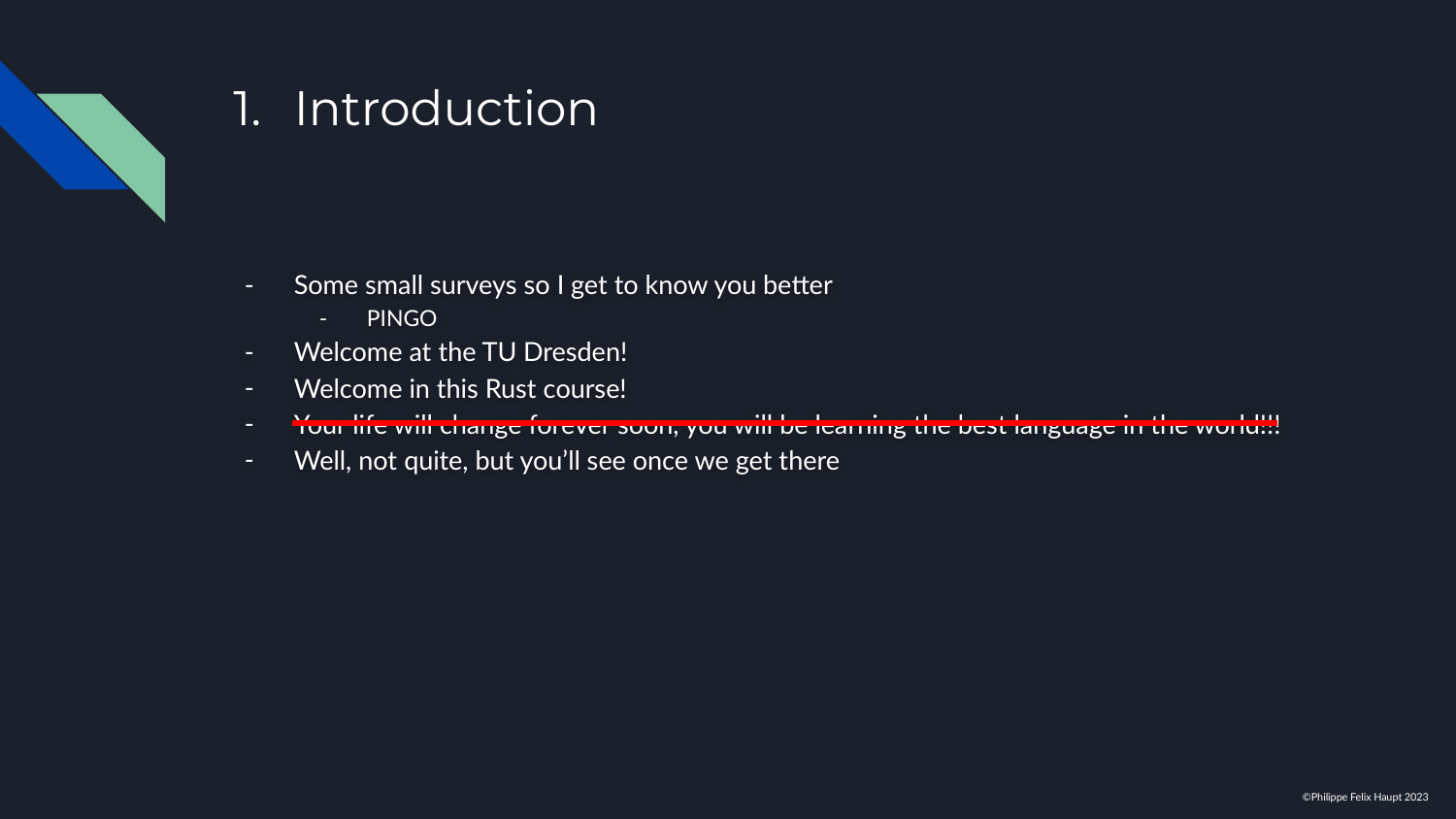

# Introduction
Some small surveys so I get to know you better
PINGO
Welcome at the TU Dresden!
Welcome in this Rust course!
Your life will change forever soon, you will be learning the best language in the world!!!
Well, not quite, but you’ll see once we get there
©Philippe Felix Haupt 2023